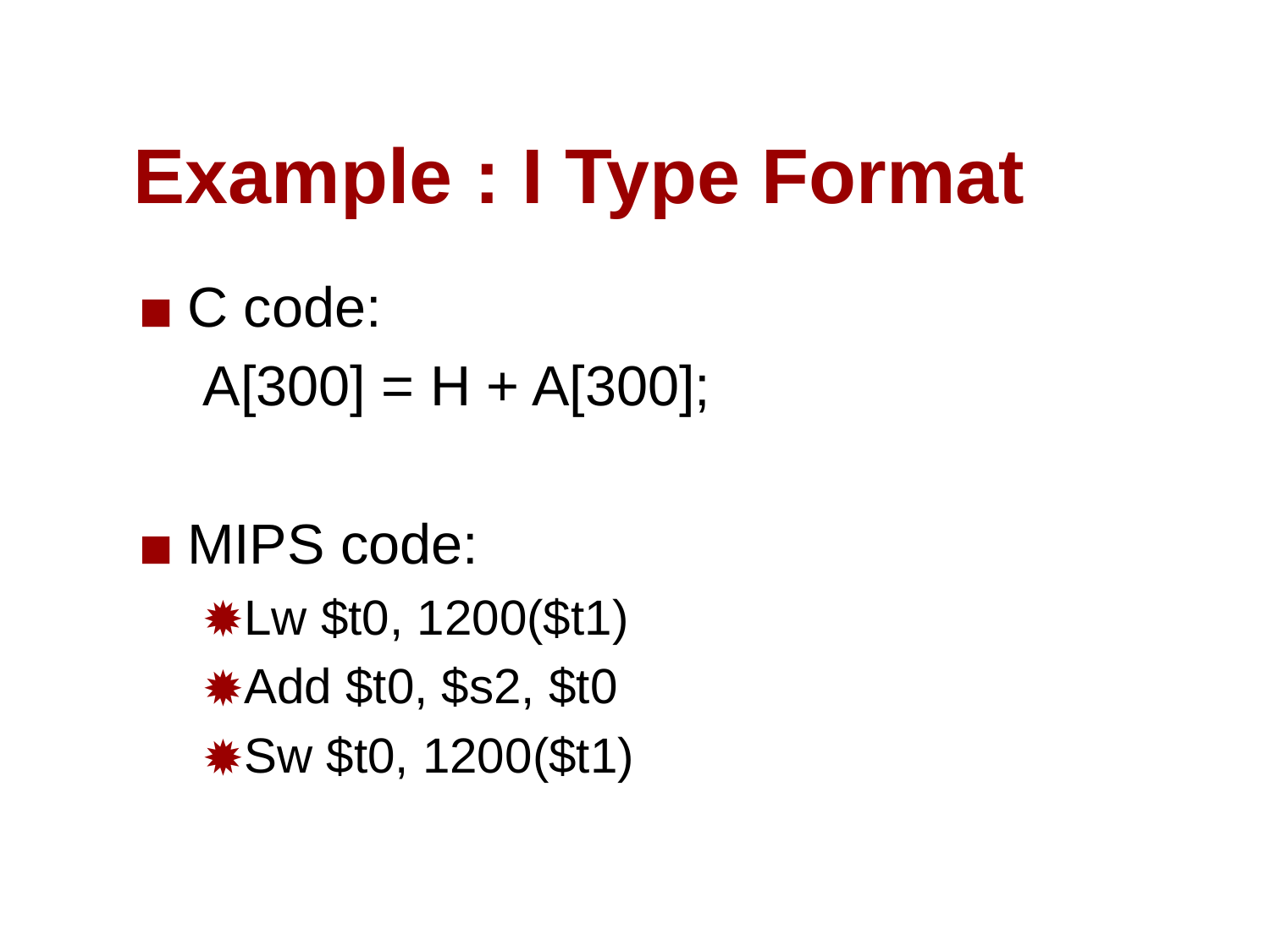

# Example : I Type Format
C code:
A[300] = H + A[300];

MIPS code:
Lw $t0, 1200($t1)
Add $t0, $s2, $t0
Sw $t0, 1200($t1)